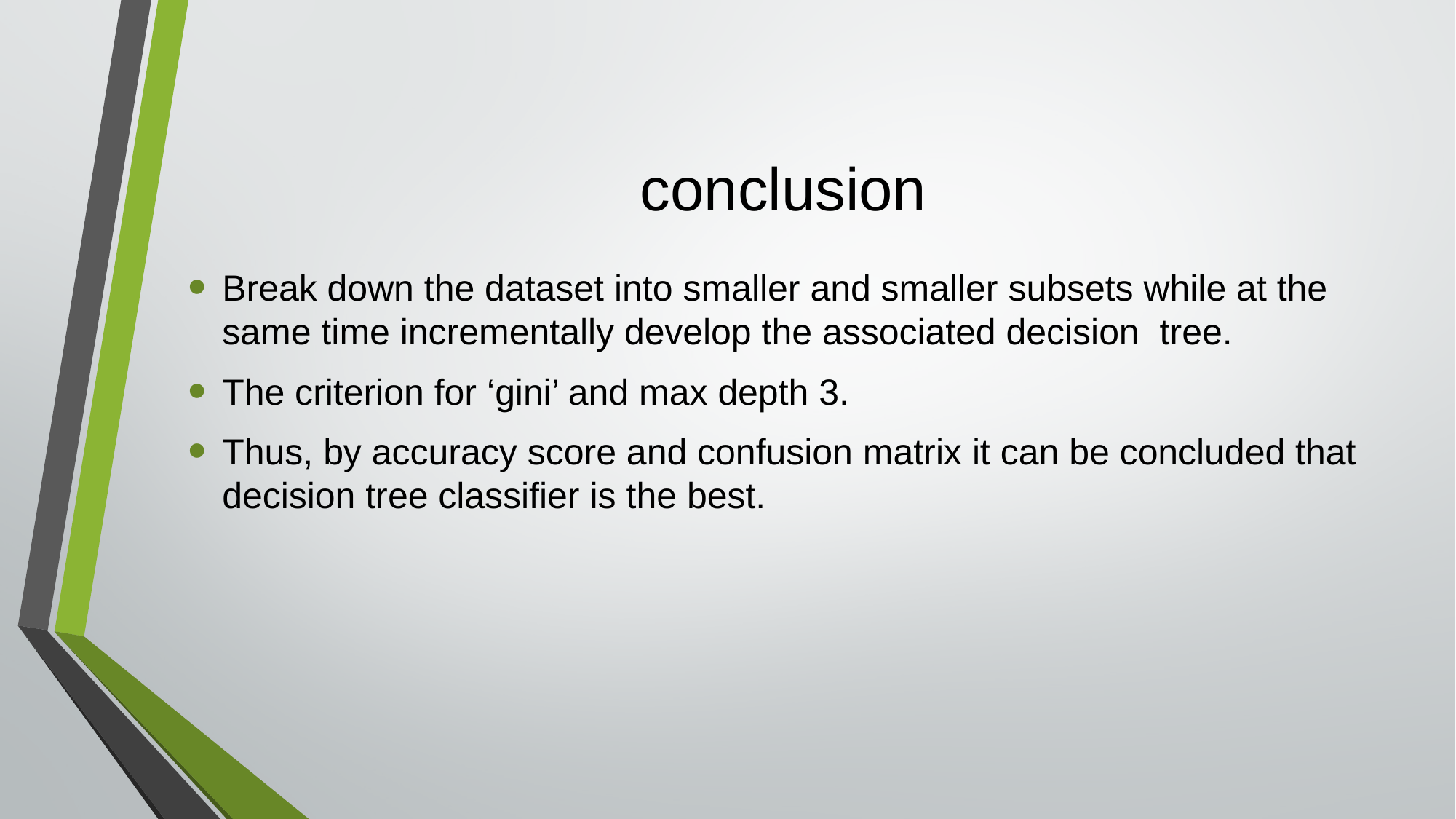

# conclusion
Break down the dataset into smaller and smaller subsets while at the same time incrementally develop the associated decision  tree.
The criterion for ‘gini’ and max depth 3.
Thus, by accuracy score and confusion matrix it can be concluded that decision tree classifier is the best.